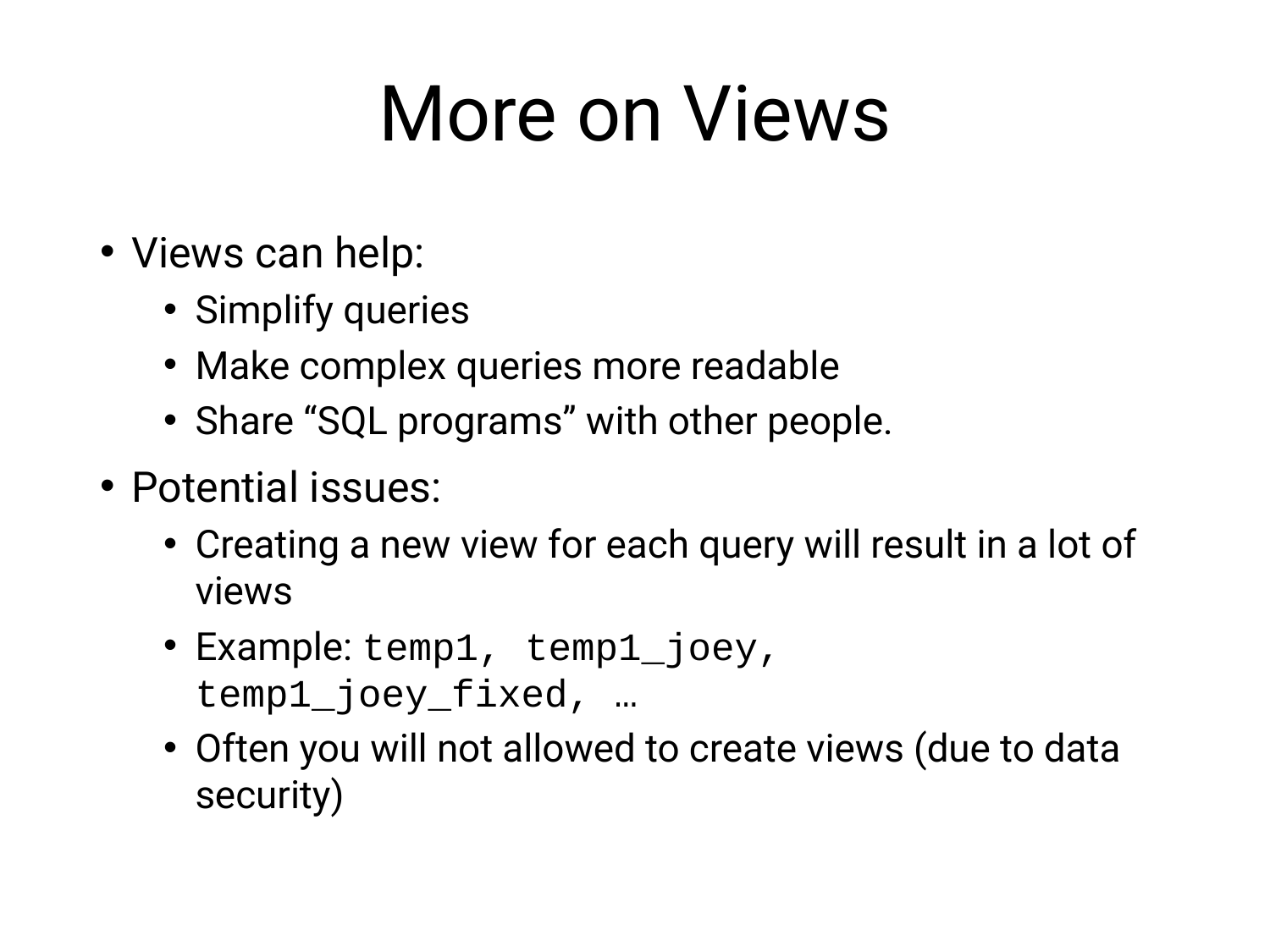

# More on Views
Views can help:
Simplify queries
Make complex queries more readable
Share “SQL programs” with other people.
Potential issues:
Creating a new view for each query will result in a lot of views
Example: temp1, temp1_joey, temp1_joey_fixed, …
Often you will not allowed to create views (due to data security)